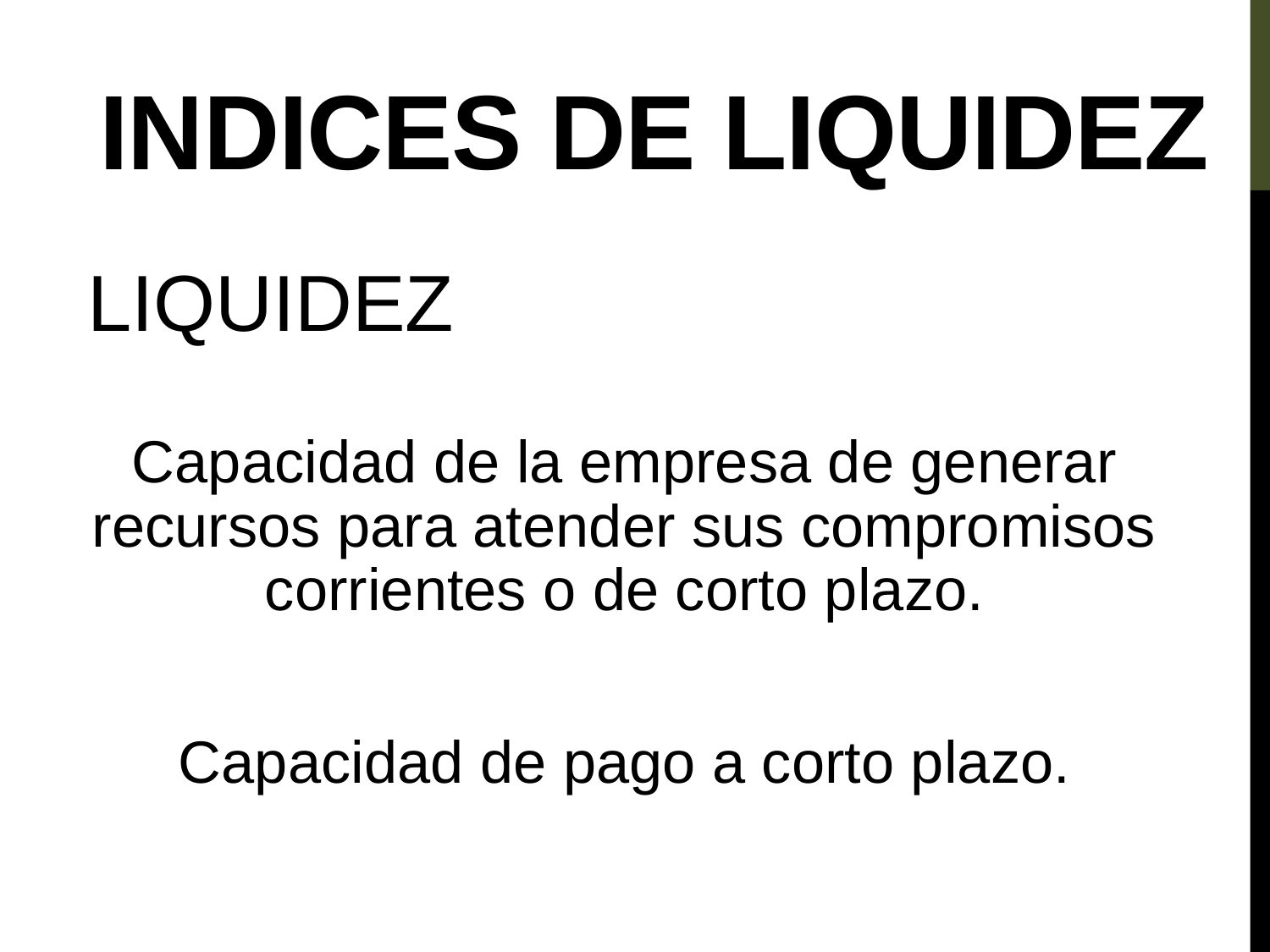

# INDICES DE LIQUIDEZ
LIQUIDEZ

Capacidad de la empresa de generar recursos para atender sus compromisos corrientes o de corto plazo.

Capacidad de pago a corto plazo.